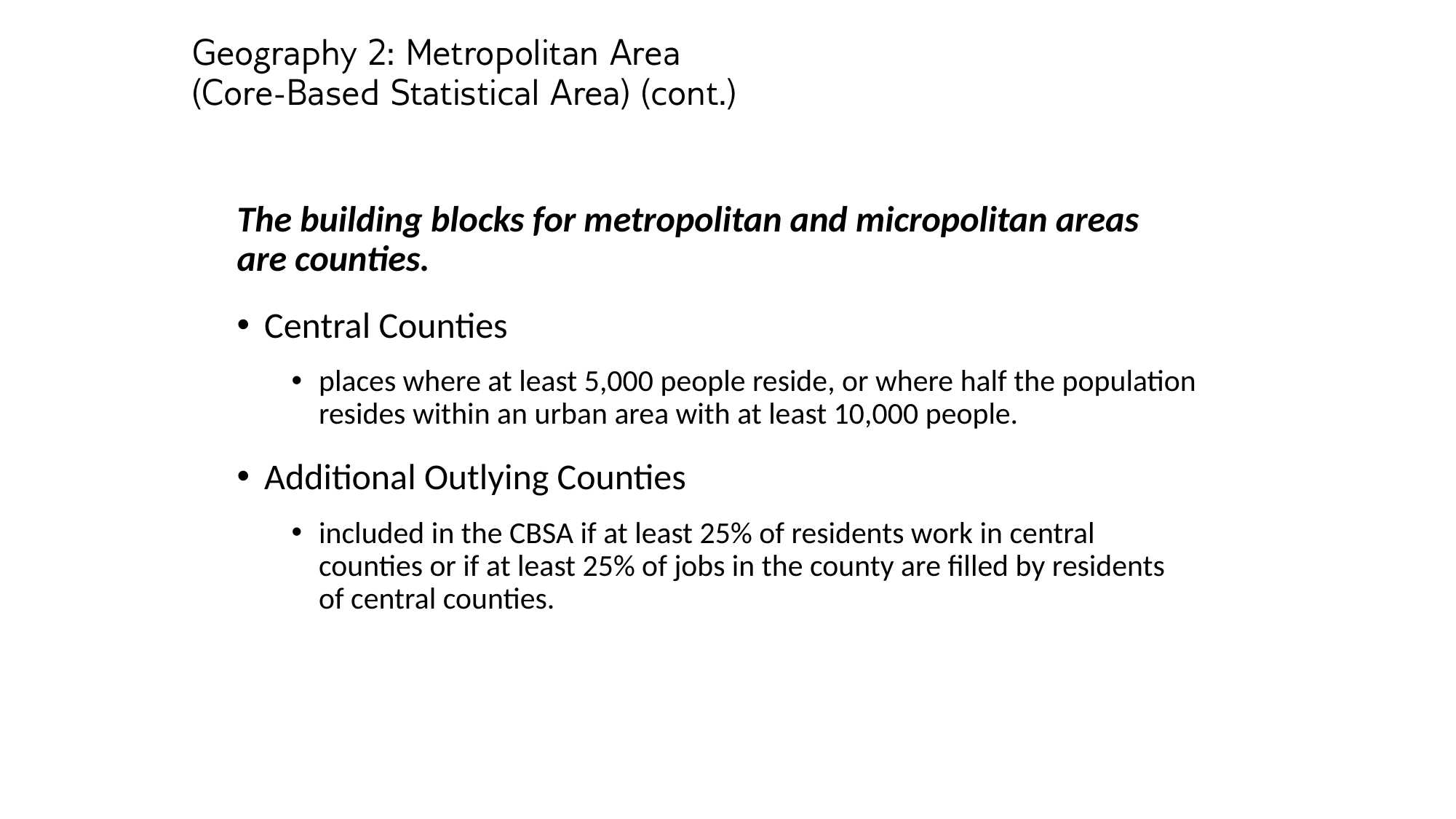

# Geography 2: Metropolitan Area (Core-Based Statistical Area) (cont.)
The building blocks for metropolitan and micropolitan areas are counties.
Central Counties
places where at least 5,000 people reside, or where half the population resides within an urban area with at least 10,000 people.
Additional Outlying Counties
included in the CBSA if at least 25% of residents work in central counties or if at least 25% of jobs in the county are filled by residents of central counties.